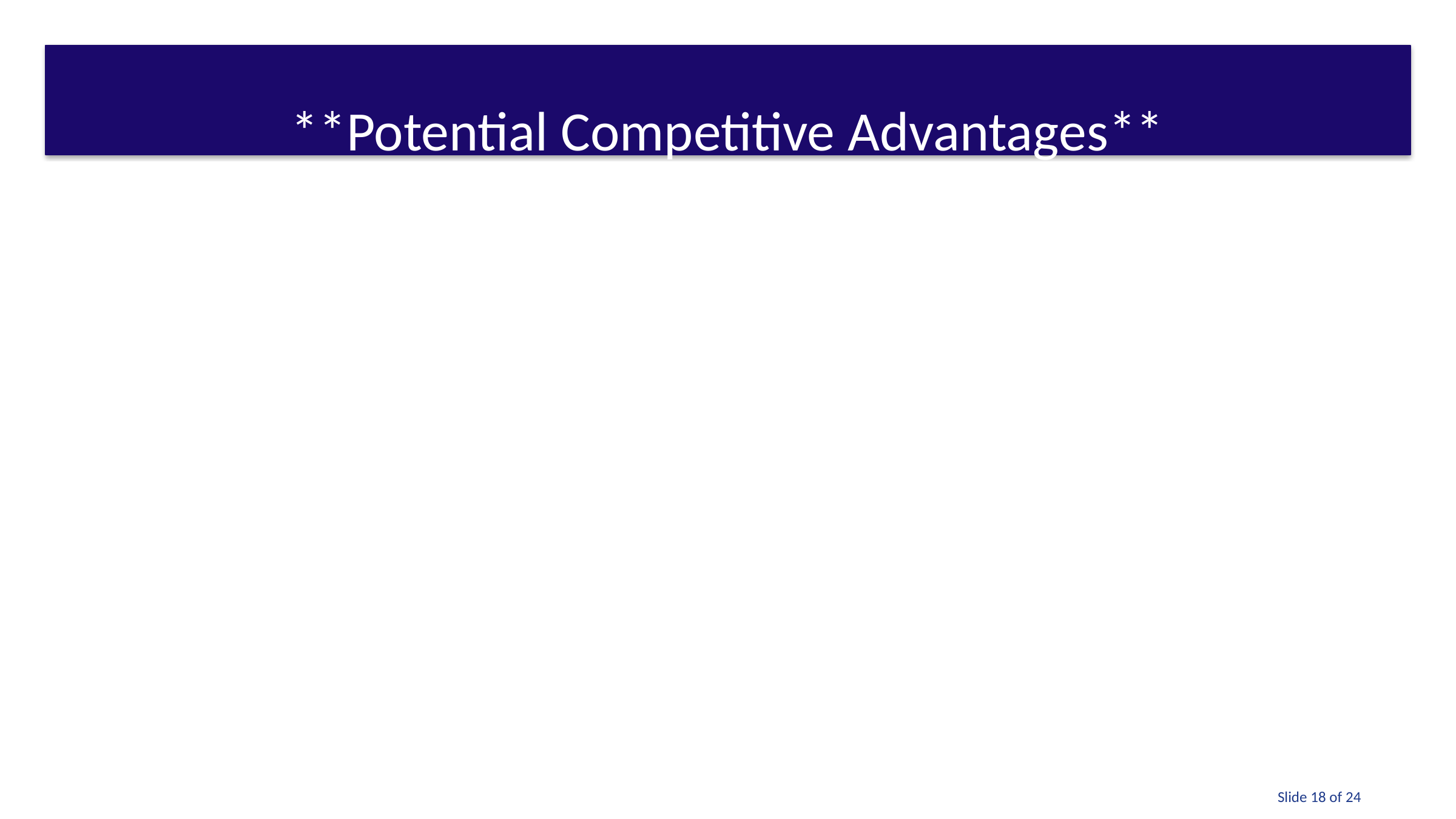

#

**Potential Competitive Advantages**

Slide 18 of 24